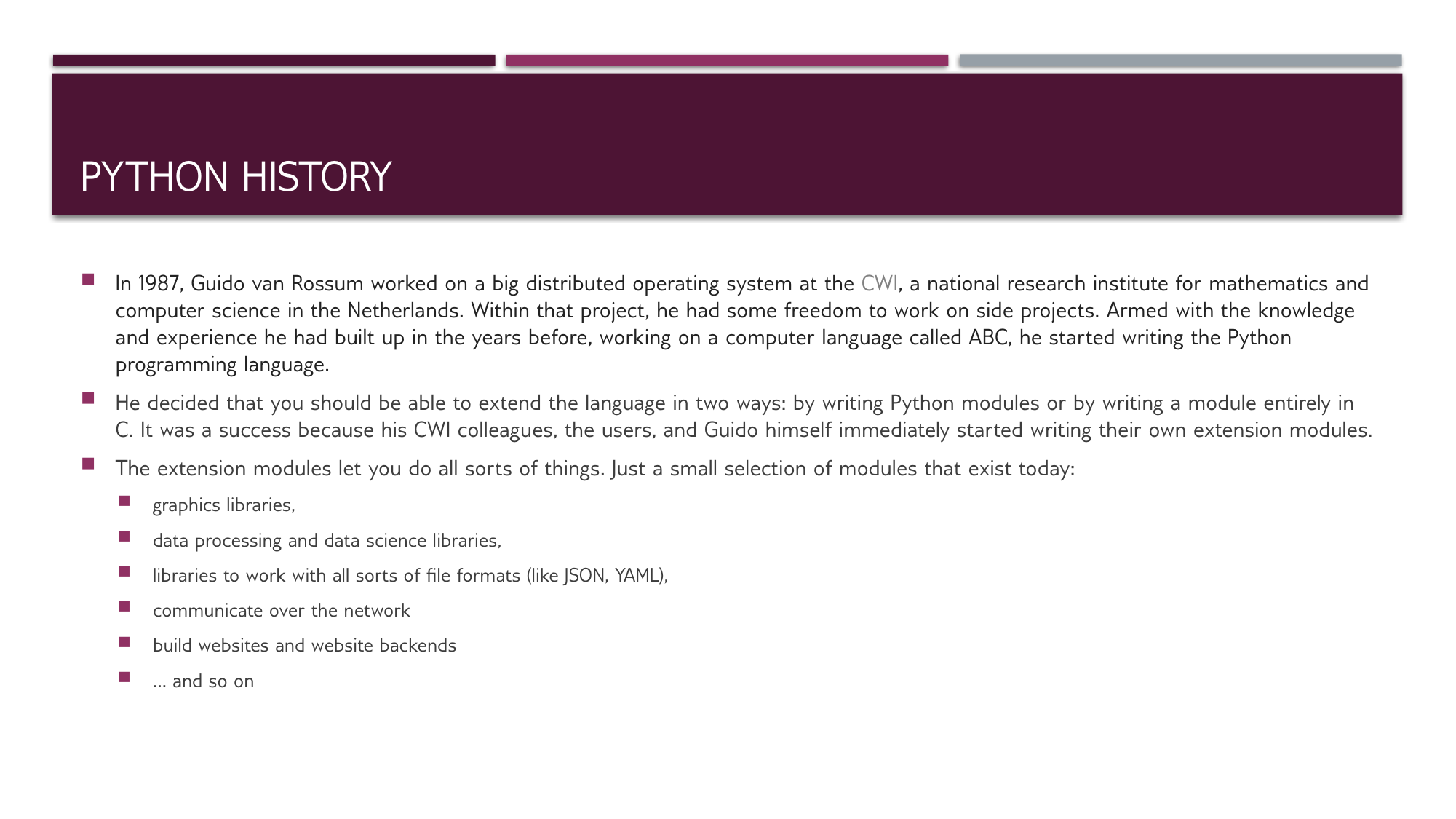

# Python history
In 1987, Guido van Rossum worked on a big distributed operating system at the CWI, a national research institute for mathematics and computer science in the Netherlands. Within that project, he had some freedom to work on side projects. Armed with the knowledge and experience he had built up in the years before, working on a computer language called ABC, he started writing the Python programming language.
He decided that you should be able to extend the language in two ways: by writing Python modules or by writing a module entirely in C. It was a success because his CWI colleagues, the users, and Guido himself immediately started writing their own extension modules.
The extension modules let you do all sorts of things. Just a small selection of modules that exist today:
graphics libraries,
data processing and data science libraries,
libraries to work with all sorts of file formats (like JSON, YAML),
communicate over the network
build websites and website backends
… and so on